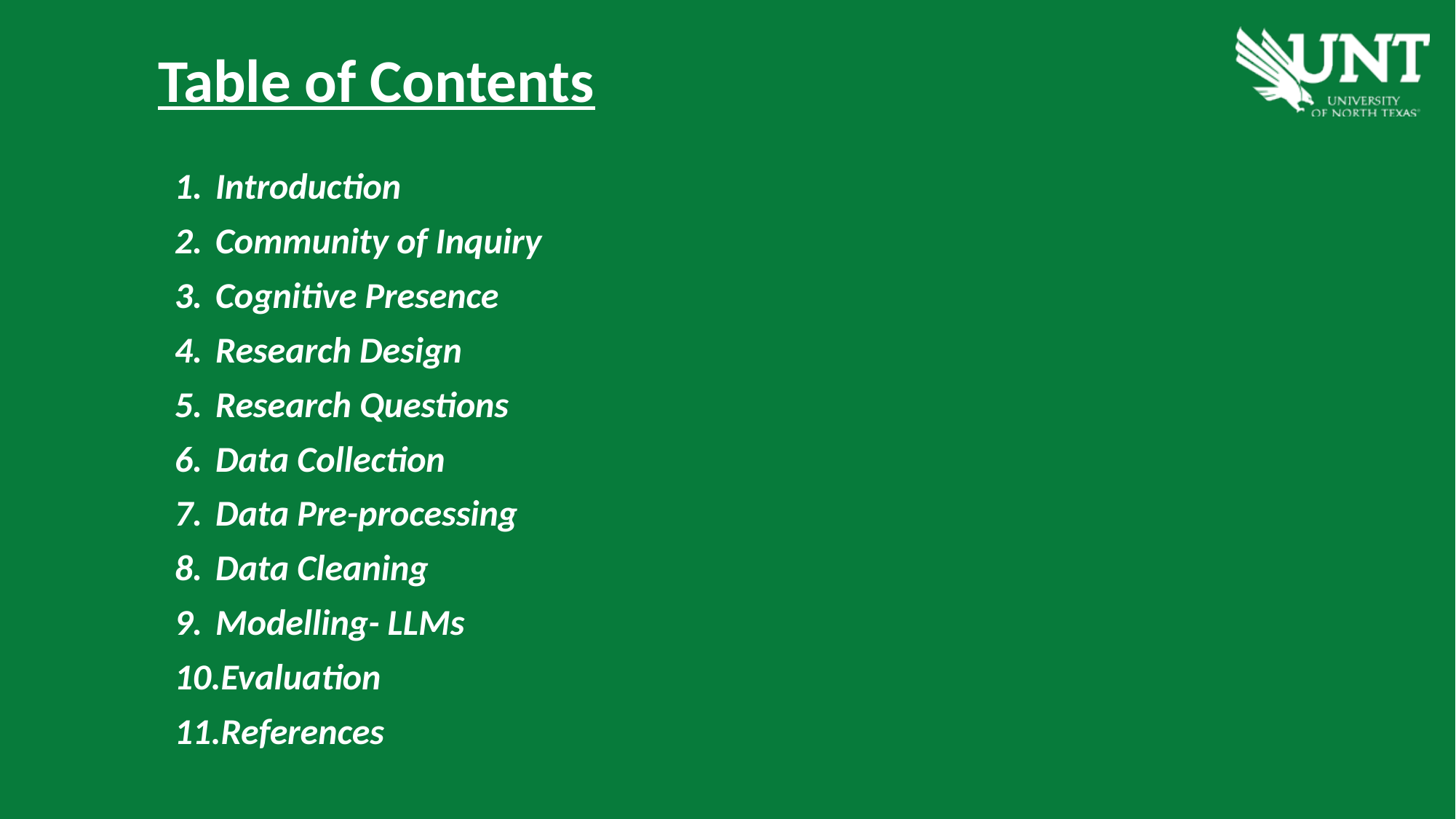

Table of Contents

Introduction
Community of Inquiry
Cognitive Presence
Research Design
Research Questions
Data Collection
Data Pre-processing
Data Cleaning
Modelling- LLMs
Evaluation
References